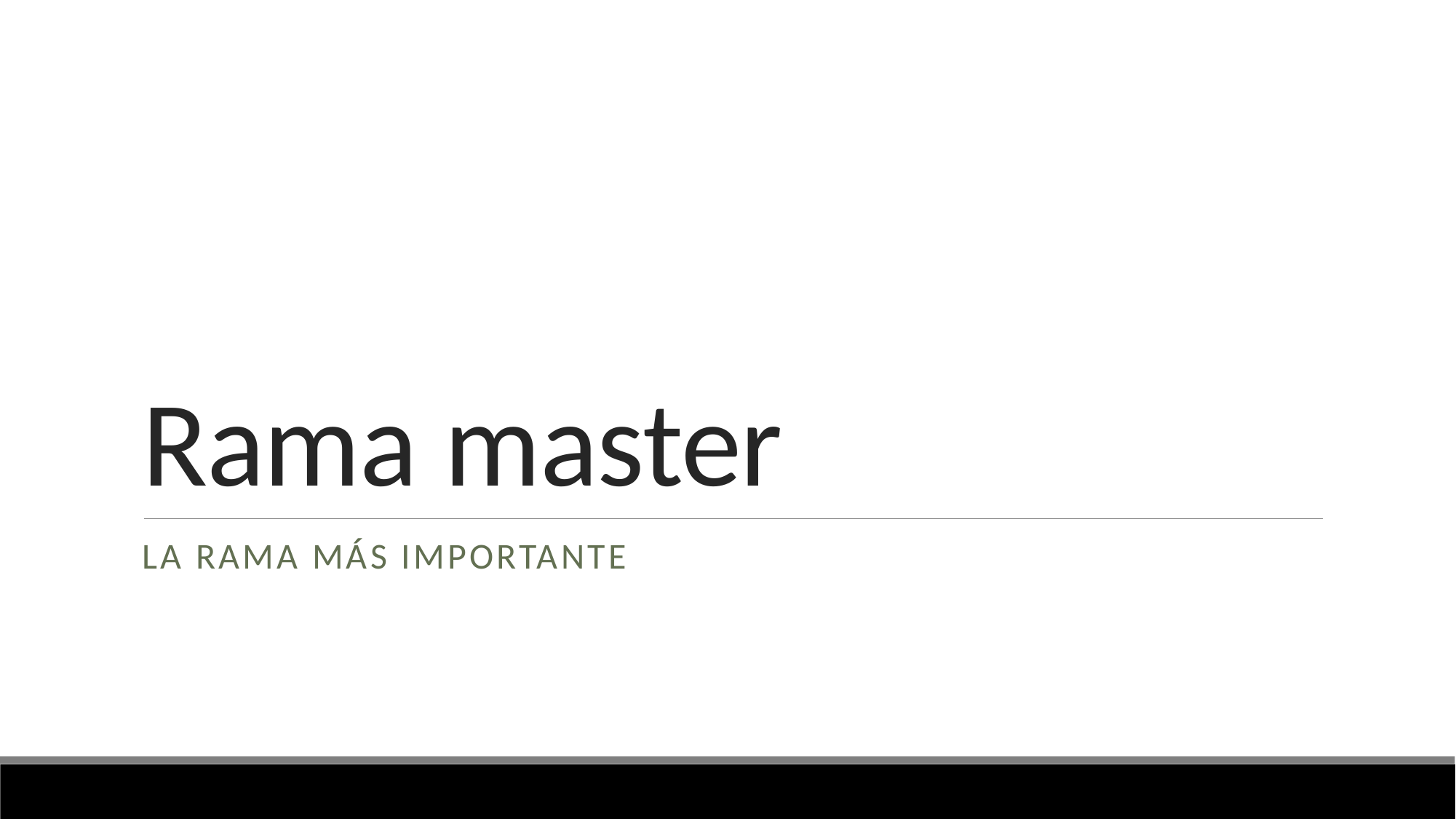

# Rama master
La rama más importante